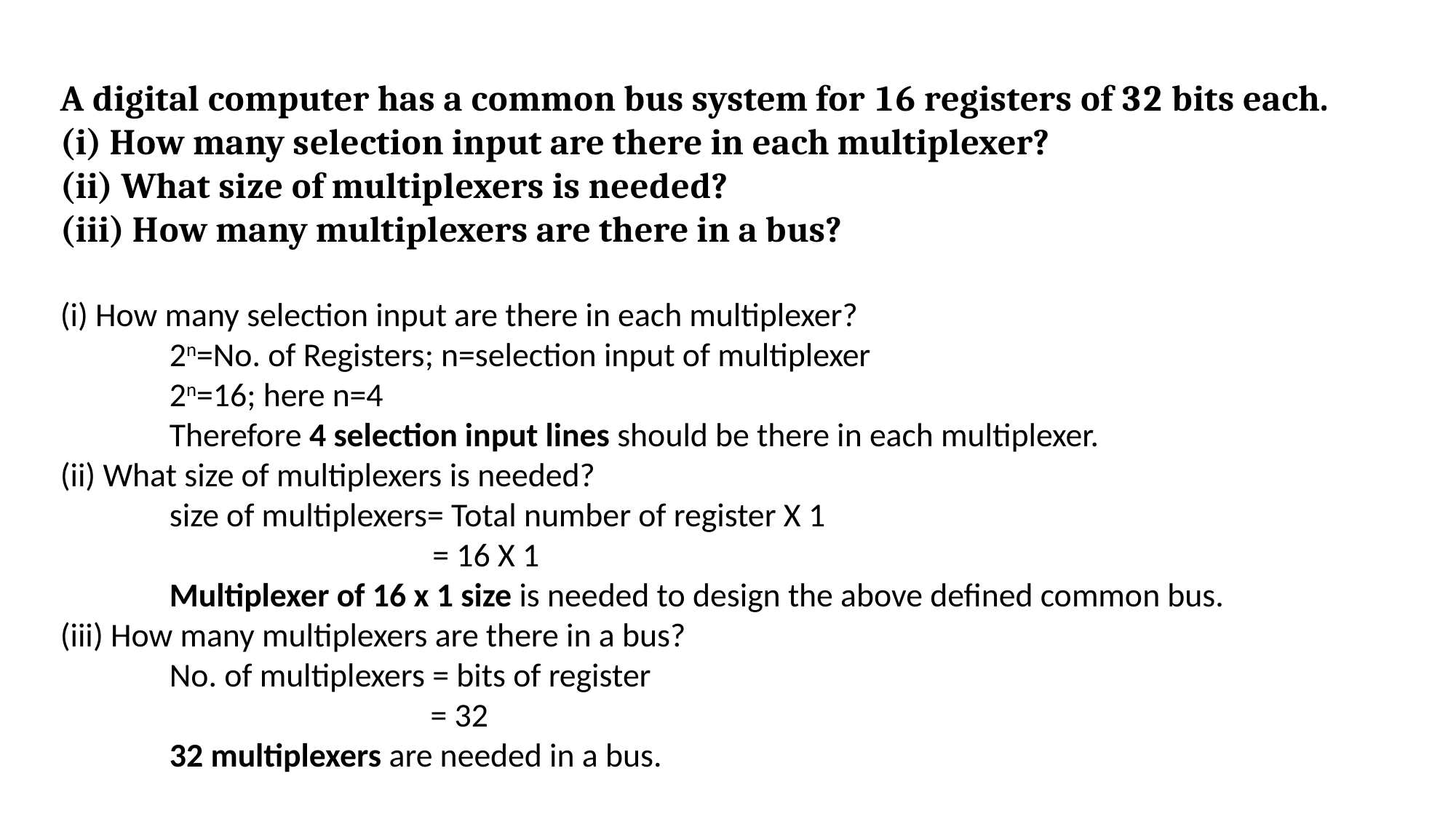

A digital computer has a common bus system for 16 registers of 32 bits each.
(i) How many selection input are there in each multiplexer?
(ii) What size of multiplexers is needed?
(iii) How many multiplexers are there in a bus?

(i) How many selection input are there in each multiplexer?
	2n=No. of Registers; n=selection input of multiplexer
	2n=16; here n=4
	Therefore 4 selection input lines should be there in each multiplexer.
(ii) What size of multiplexers is needed?
	size of multiplexers= Total number of register X 1
			      = 16 X 1
	Multiplexer of 16 x 1 size is needed to design the above defined common bus.
(iii) How many multiplexers are there in a bus?
	No. of multiplexers = bits of register
	                                   = 32
	32 multiplexers are needed in a bus.